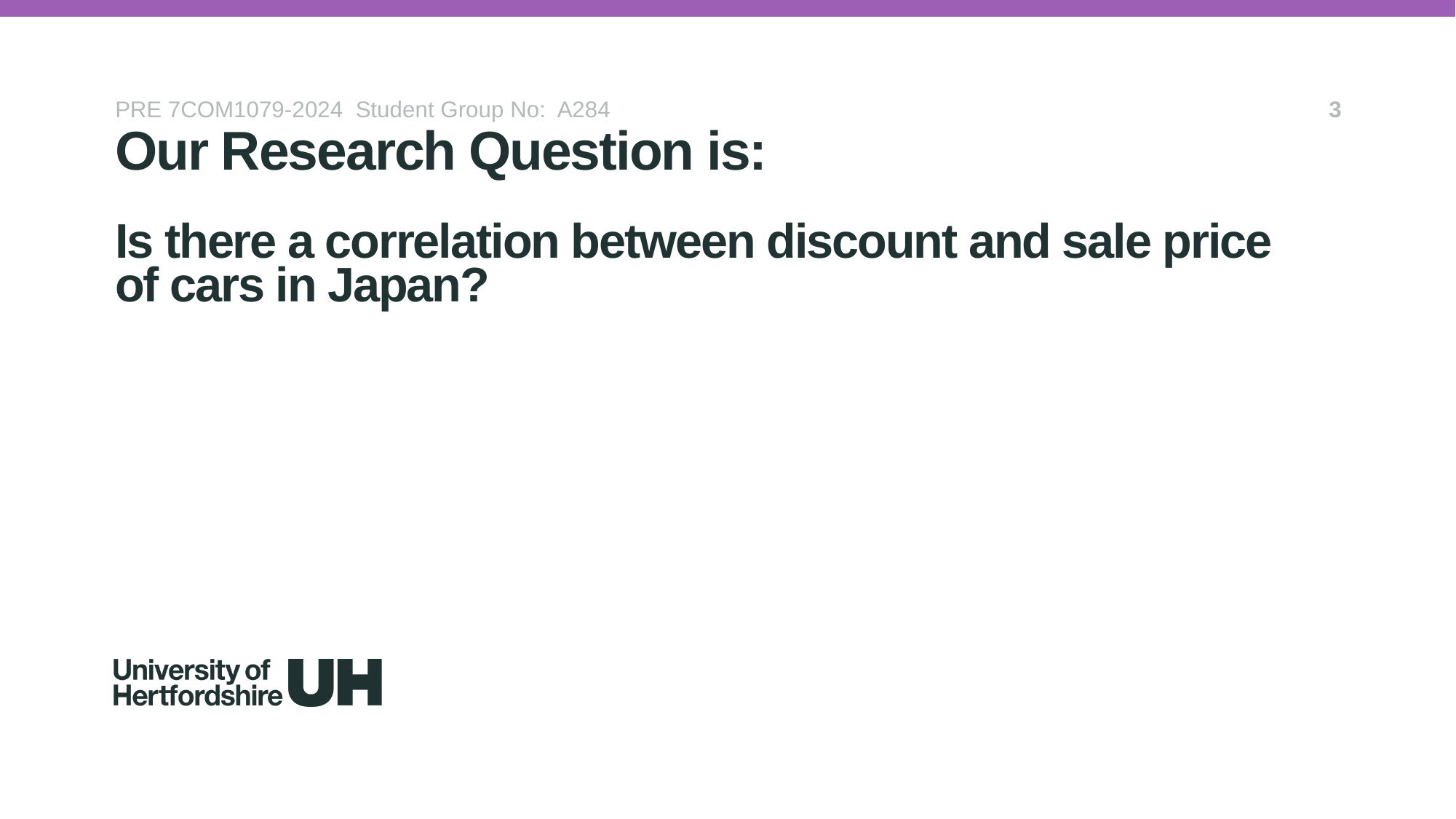

PRE 7COM1079-2024  Student Group No:  A284
3
Our Research Question is:

Is there a correlation between discount and sale price of cars in Japan?
#